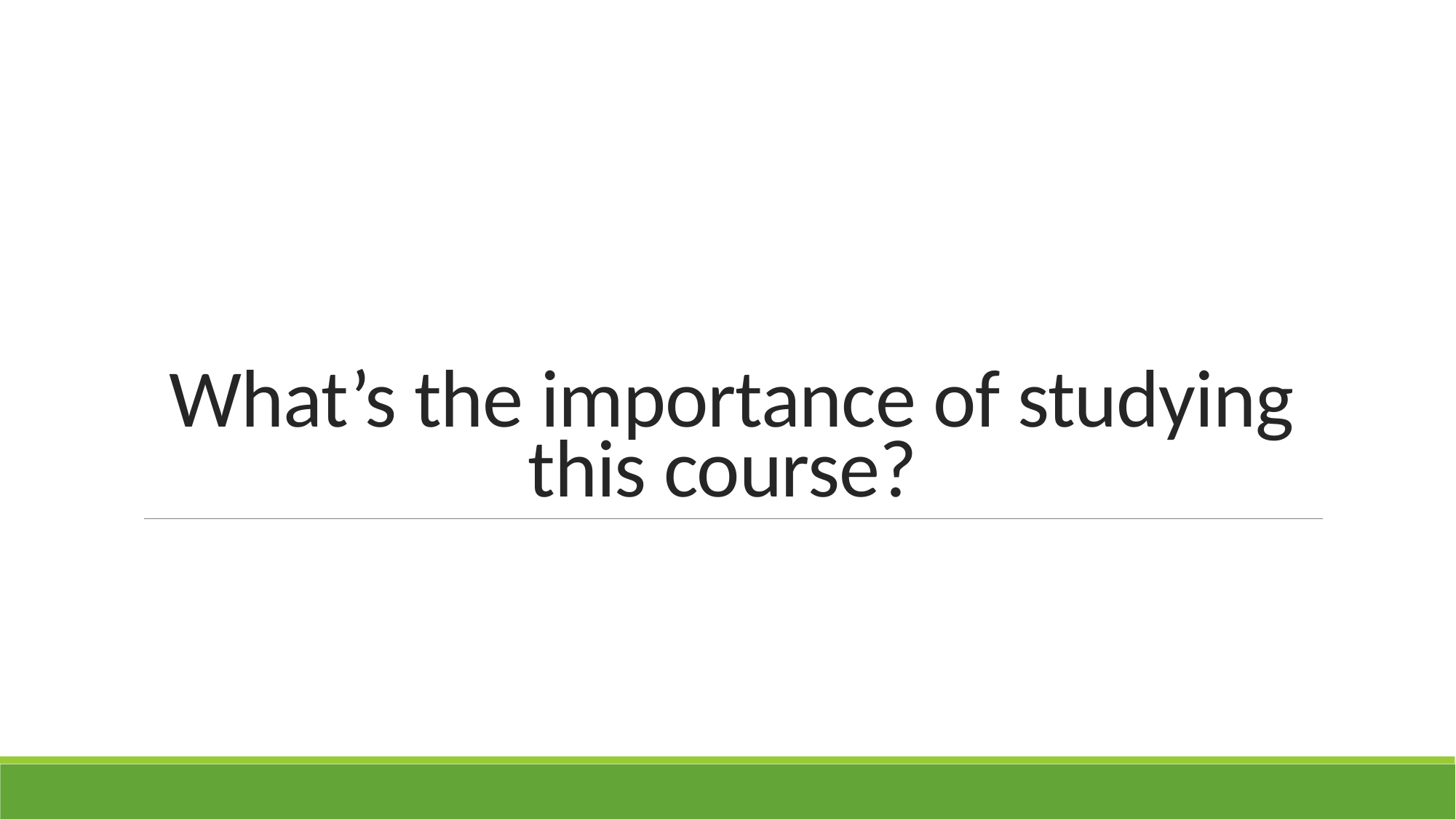

# What’s the importance of studying this course?